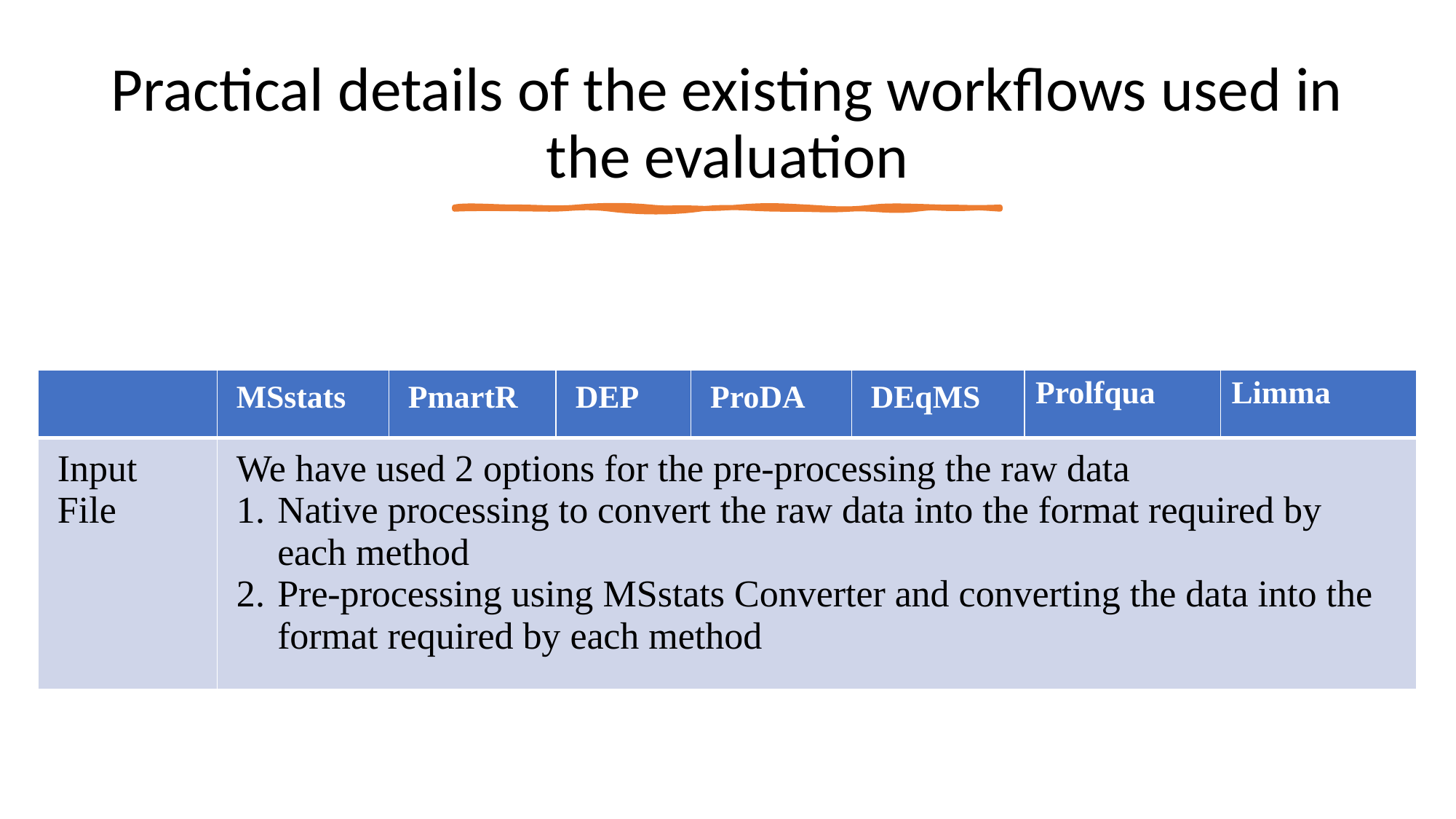

Practical details of the existing workflows used in the evaluation

|  | MSstats | PmartR | DEP | ProDA | DEqMS | Prolfqua | Limma |
| --- | --- | --- | --- | --- | --- | --- | --- |
| Input File | We have used 2 options for the pre-processing the raw data Native processing to convert the raw data into the format required by each method Pre-processing using MSstats Converter and converting the data into the format required by each method | Use MSstats converters from Skyline, MaxQuant, Progenesis, Proteome Discoverer. This includes filtering implemented in MSstats converters. Reformat as required for each tool |  |  |  |  |  |